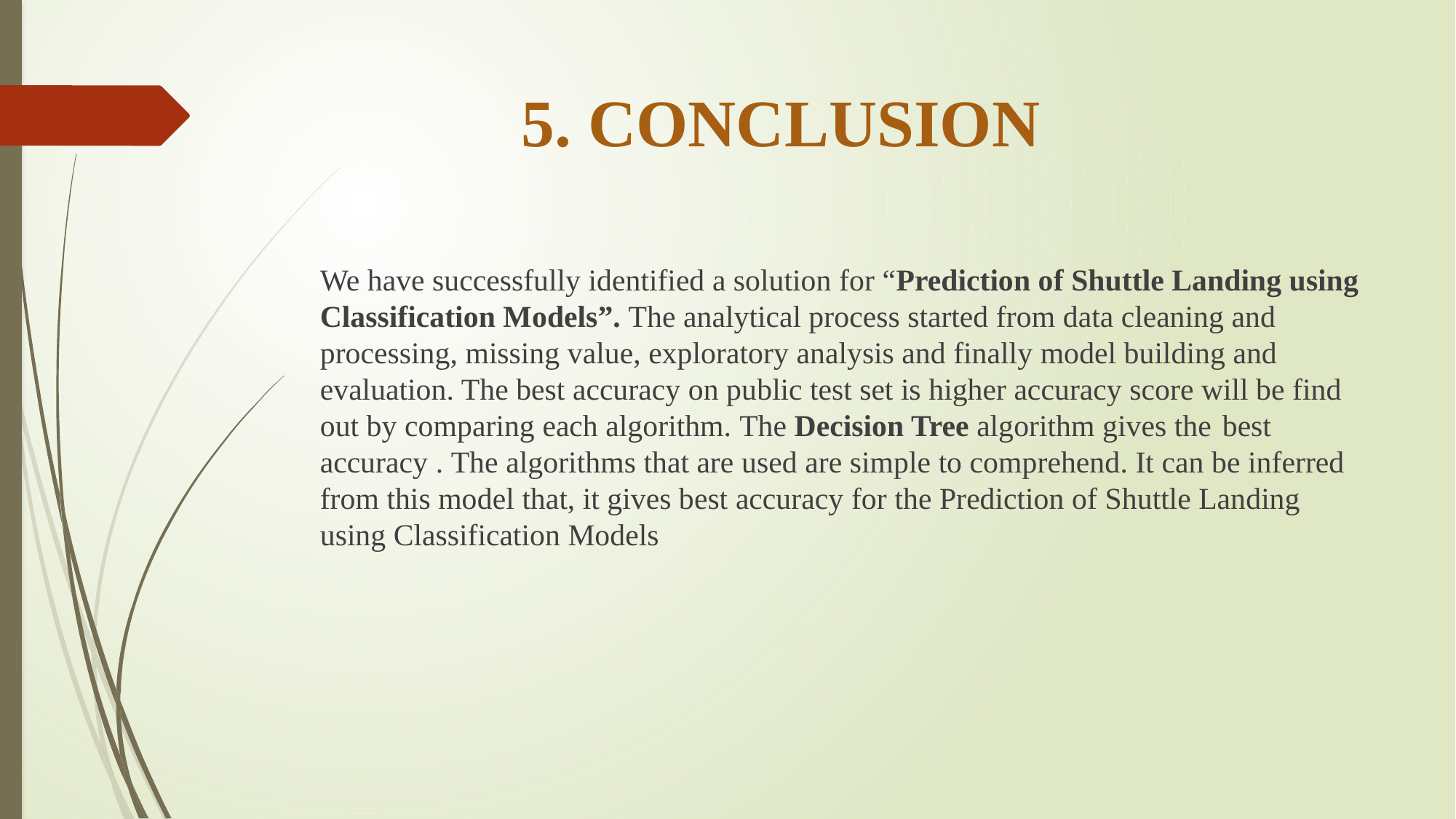

# 5. CONCLUSION
We have successfully identified a solution for “Prediction of Shuttle Landing using Classification Models”. The analytical process started from data cleaning and processing, missing value, exploratory analysis and finally model building and evaluation. The best accuracy on public test set is higher accuracy score will be find out by comparing each algorithm. The Decision Tree algorithm gives the best accuracy . The algorithms that are used are simple to comprehend. It can be inferred from this model that, it gives best accuracy for the Prediction of Shuttle Landing using Classification Models